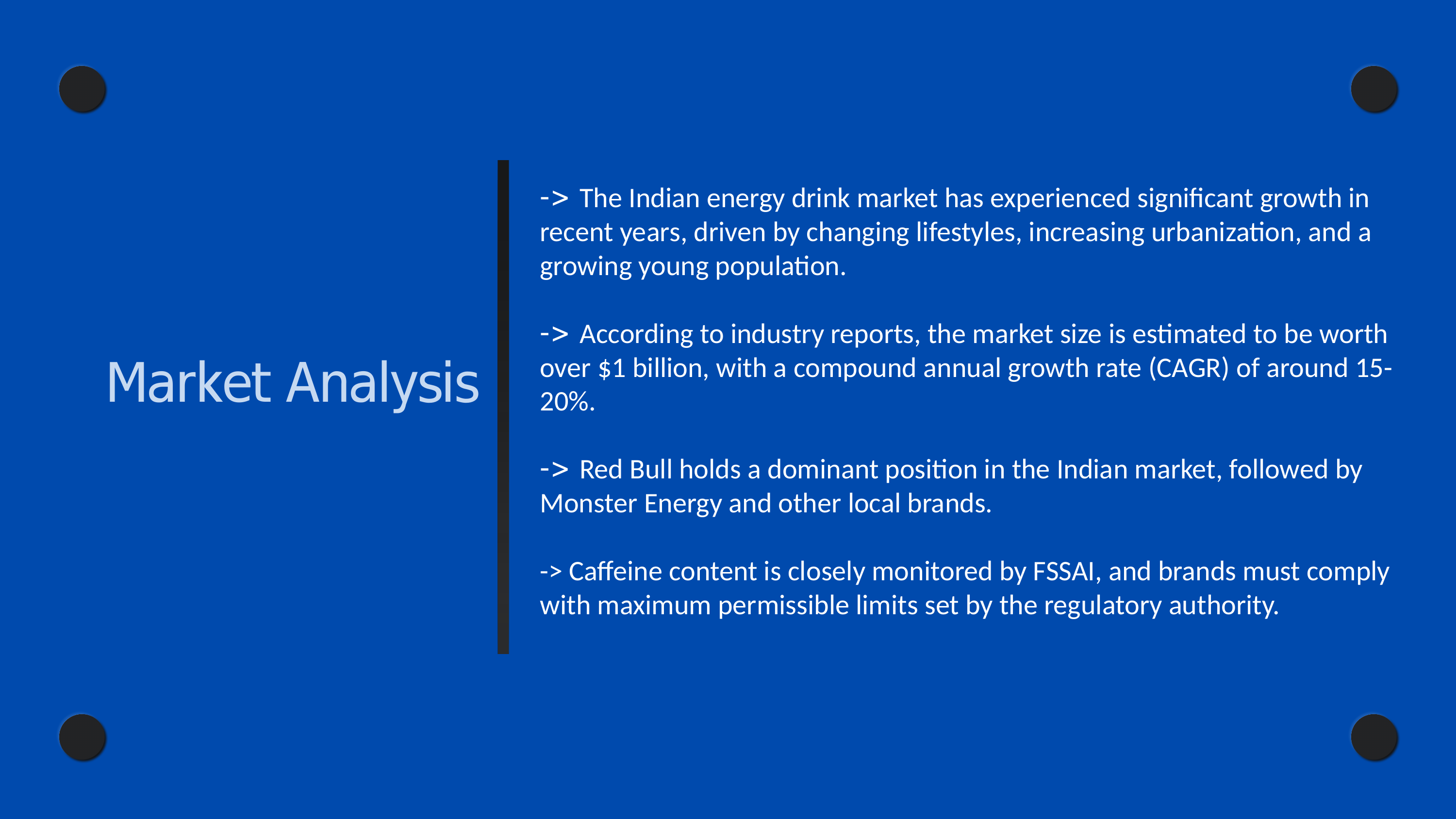

-> The Indian energy drink market has experienced significant growth in recent years, driven by changing lifestyles, increasing urbanization, and a growing young population.

-> According to industry reports, the market size is estimated to be worth over $1 billion, with a compound annual growth rate (CAGR) of around 15-20%.

-> Red Bull holds a dominant position in the Indian market, followed by Monster Energy and other local brands.

-> Caffeine content is closely monitored by FSSAI, and brands must comply with maximum permissible limits set by the regulatory authority.

Market Analysis